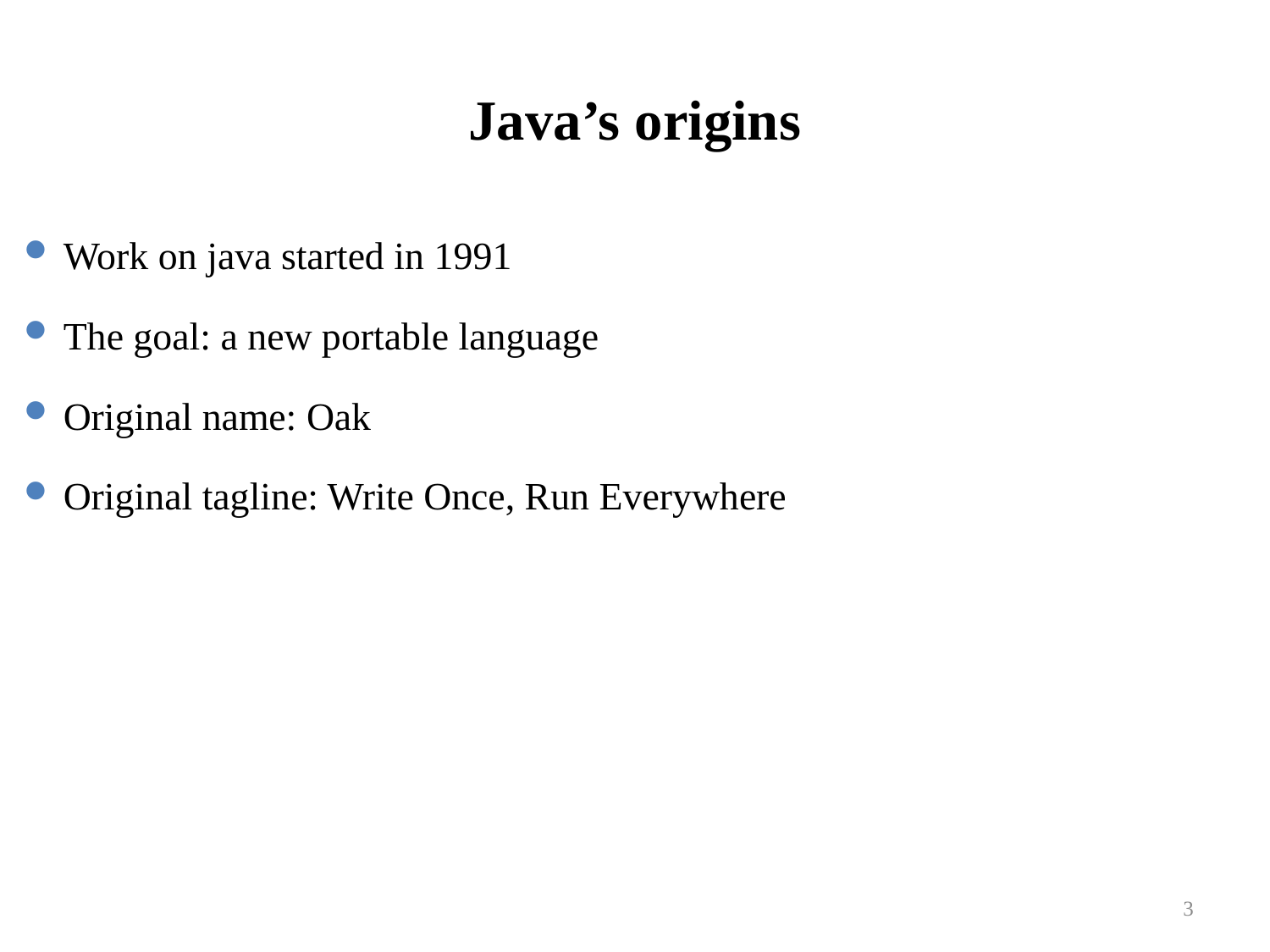

# Java’s origins
Work on java started in 1991
The goal: a new portable language
Original name: Oak
Original tagline: Write Once, Run Everywhere
3